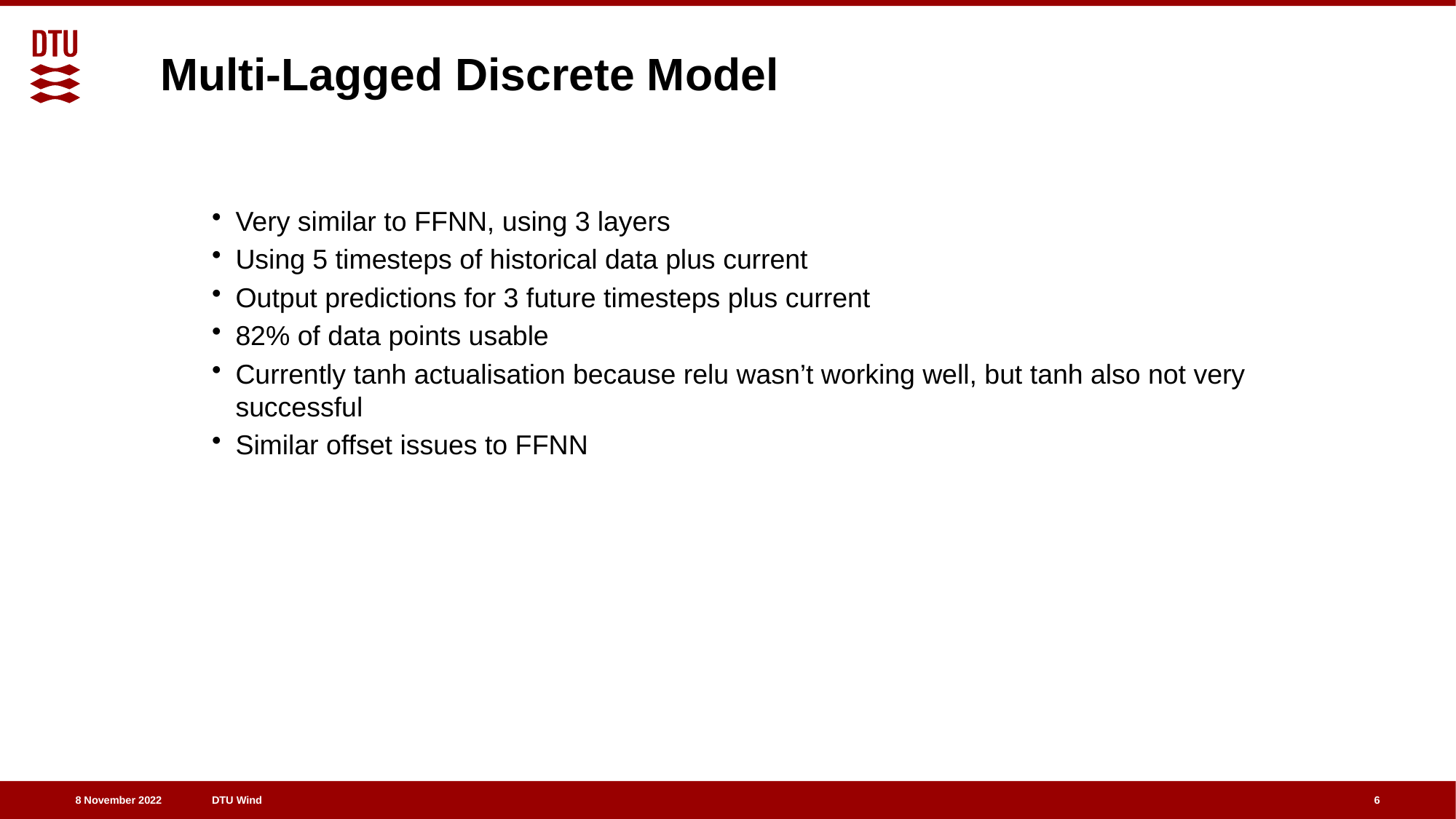

# Multi-Lagged Discrete Model
Very similar to FFNN, using 3 layers
Using 5 timesteps of historical data plus current
Output predictions for 3 future timesteps plus current
82% of data points usable
Currently tanh actualisation because relu wasn’t working well, but tanh also not very successful
Similar offset issues to FFNN

6